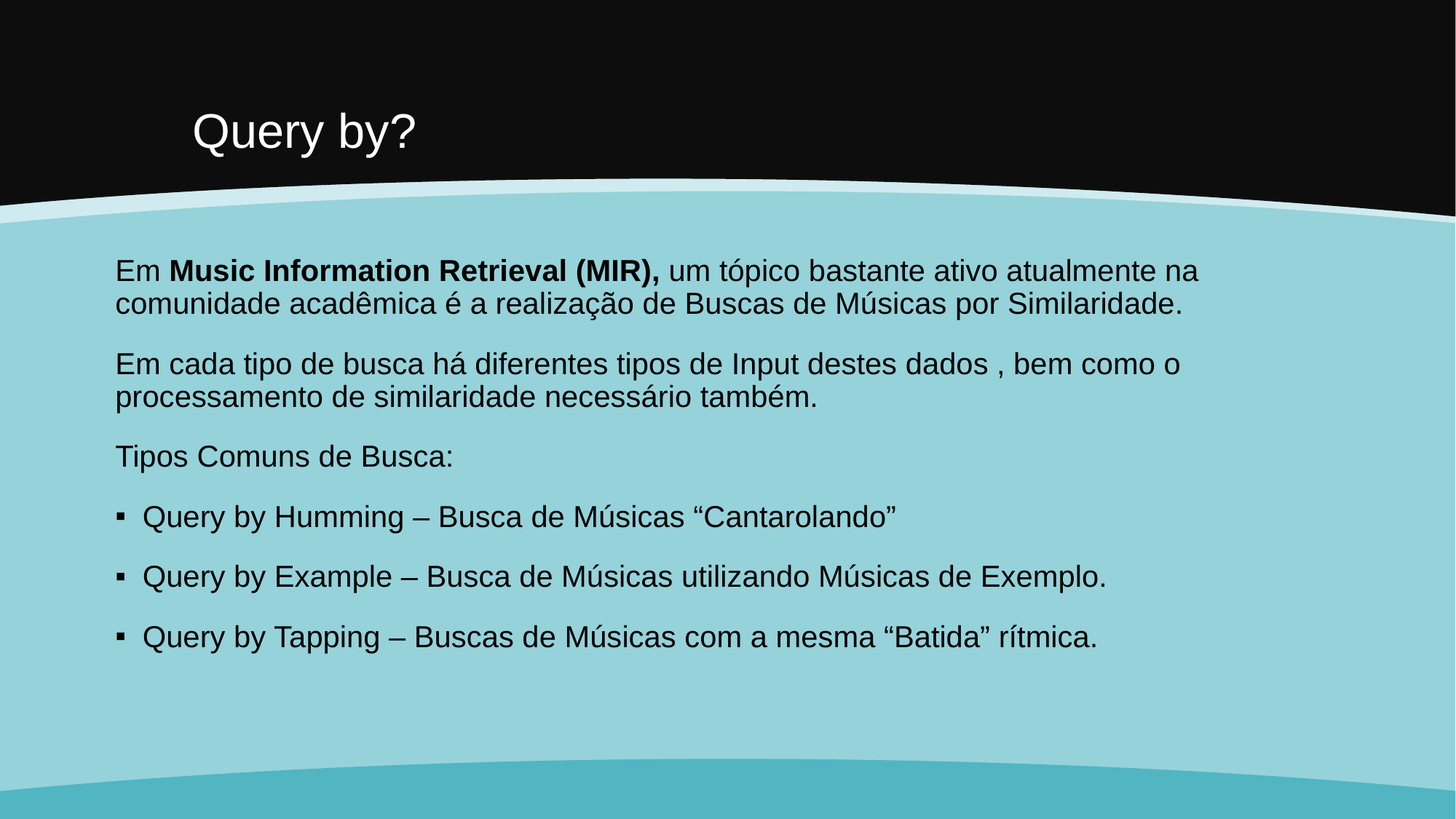

# Query by?

Em Music Information Retrieval (MIR), um tópico bastante ativo atualmente na comunidade acadêmica é a realização de Buscas de Músicas por Similaridade.
Em cada tipo de busca há diferentes tipos de Input destes dados , bem como o processamento de similaridade necessário também.
Tipos Comuns de Busca:
Query by Humming – Busca de Músicas “Cantarolando”
Query by Example – Busca de Músicas utilizando Músicas de Exemplo.
Query by Tapping – Buscas de Músicas com a mesma “Batida” rítmica.